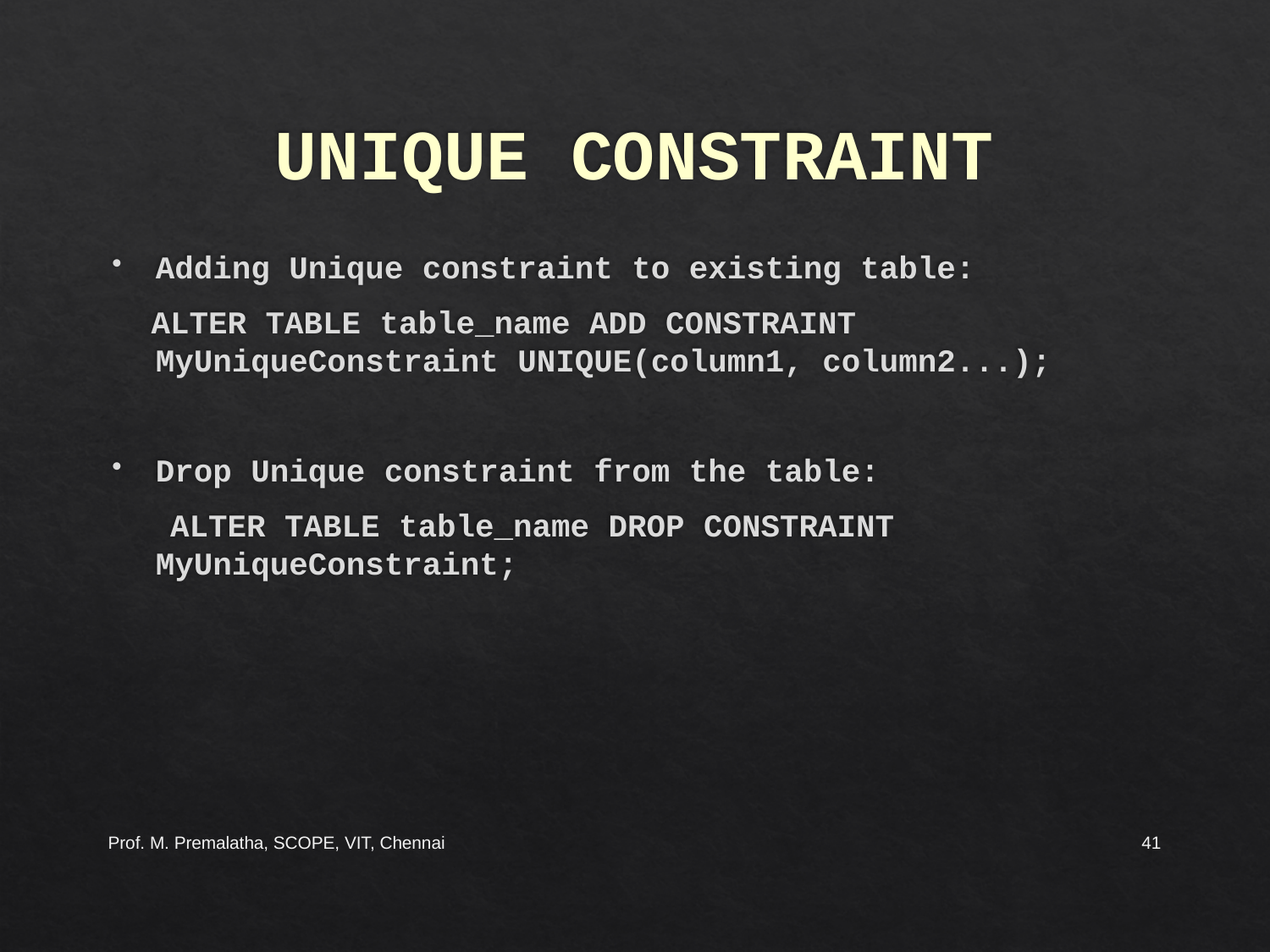

# UNIQUE CONSTRAINT
Adding Unique constraint to existing table:
  ALTER TABLE table_name ADD CONSTRAINT MyUniqueConstraint UNIQUE(column1, column2...);

Drop Unique constraint from the table:
   ALTER TABLE table_name DROP CONSTRAINT MyUniqueConstraint;

Prof. M. Premalatha, SCOPE, VIT, Chennai
41